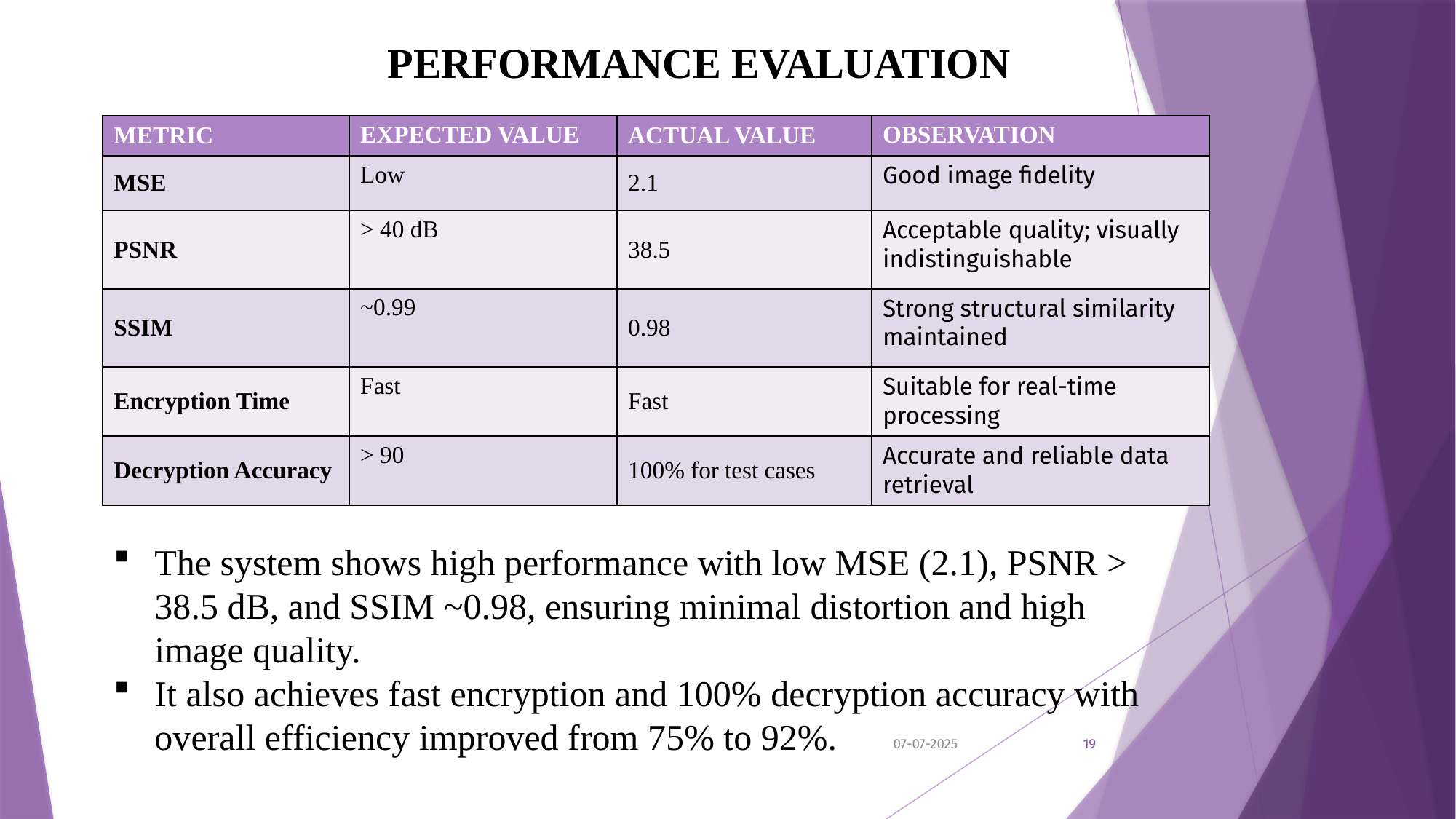

PERFORMANCE EVALUATION
| METRIC | EXPECTED VALUE | ACTUAL VALUE | OBSERVATION |
| --- | --- | --- | --- |
| MSE | Low | 2.1 | Good image fidelity |
| PSNR | > 40 dB | 38.5 | Acceptable quality; visually indistinguishable |
| SSIM | ~0.99 | 0.98 | Strong structural similarity maintained |
| Encryption Time | Fast | Fast | Suitable for real-time processing |
| Decryption Accuracy | > 90 | 100% for test cases | Accurate and reliable data retrieval |
The system shows high performance with low MSE (2.1), PSNR > 38.5 dB, and SSIM ~0.98, ensuring minimal distortion and high image quality.
It also achieves fast encryption and 100% decryption accuracy with overall efficiency improved from 75% to 92%.
07-07-2025
19